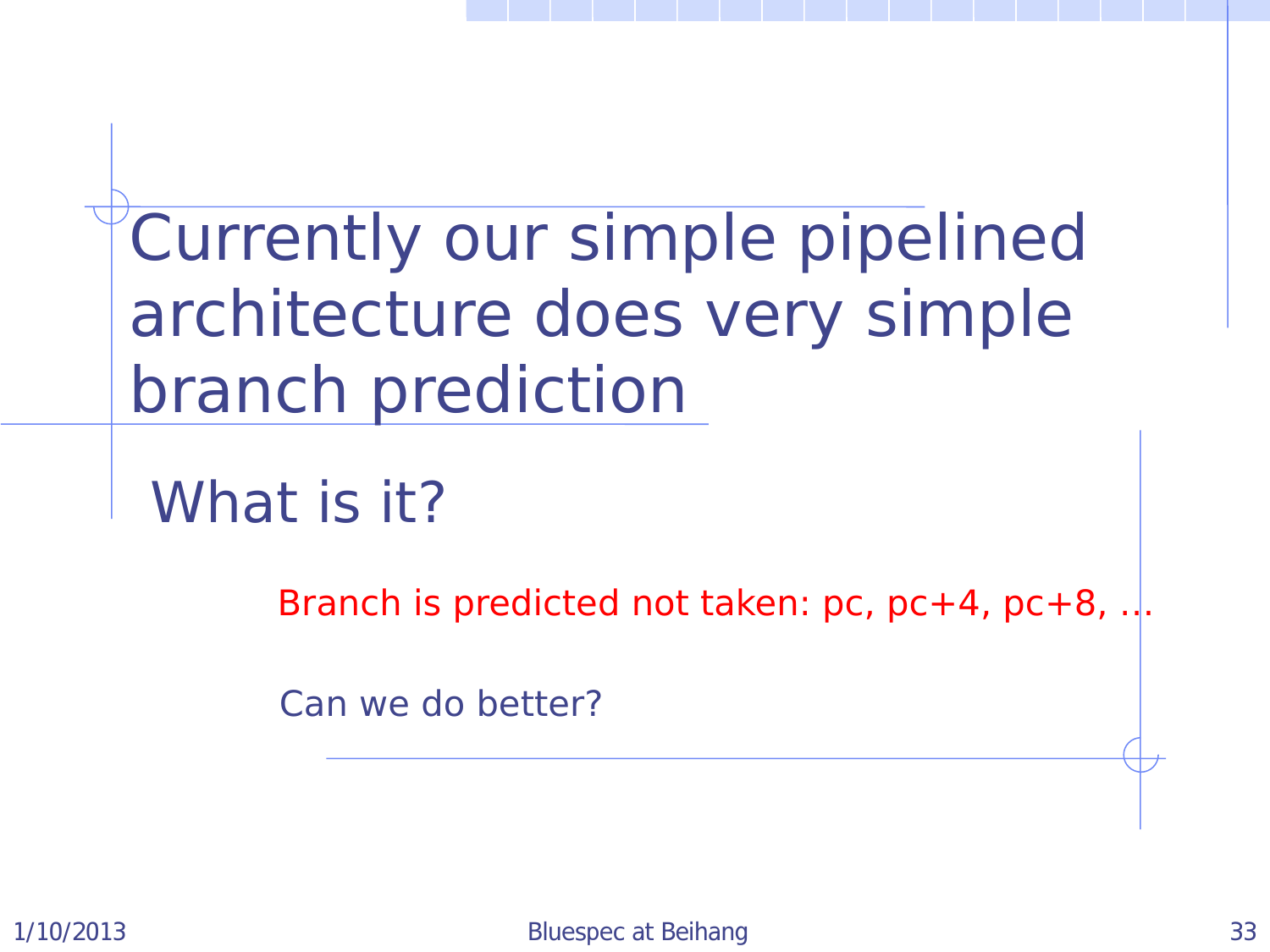

# Currently our simple pipelined architecture does very simple branch prediction
What is it?
Branch is predicted not taken: pc, pc+4, pc+8, …
Can we do better?
1/10/2013
Bluespec at Beihang
33